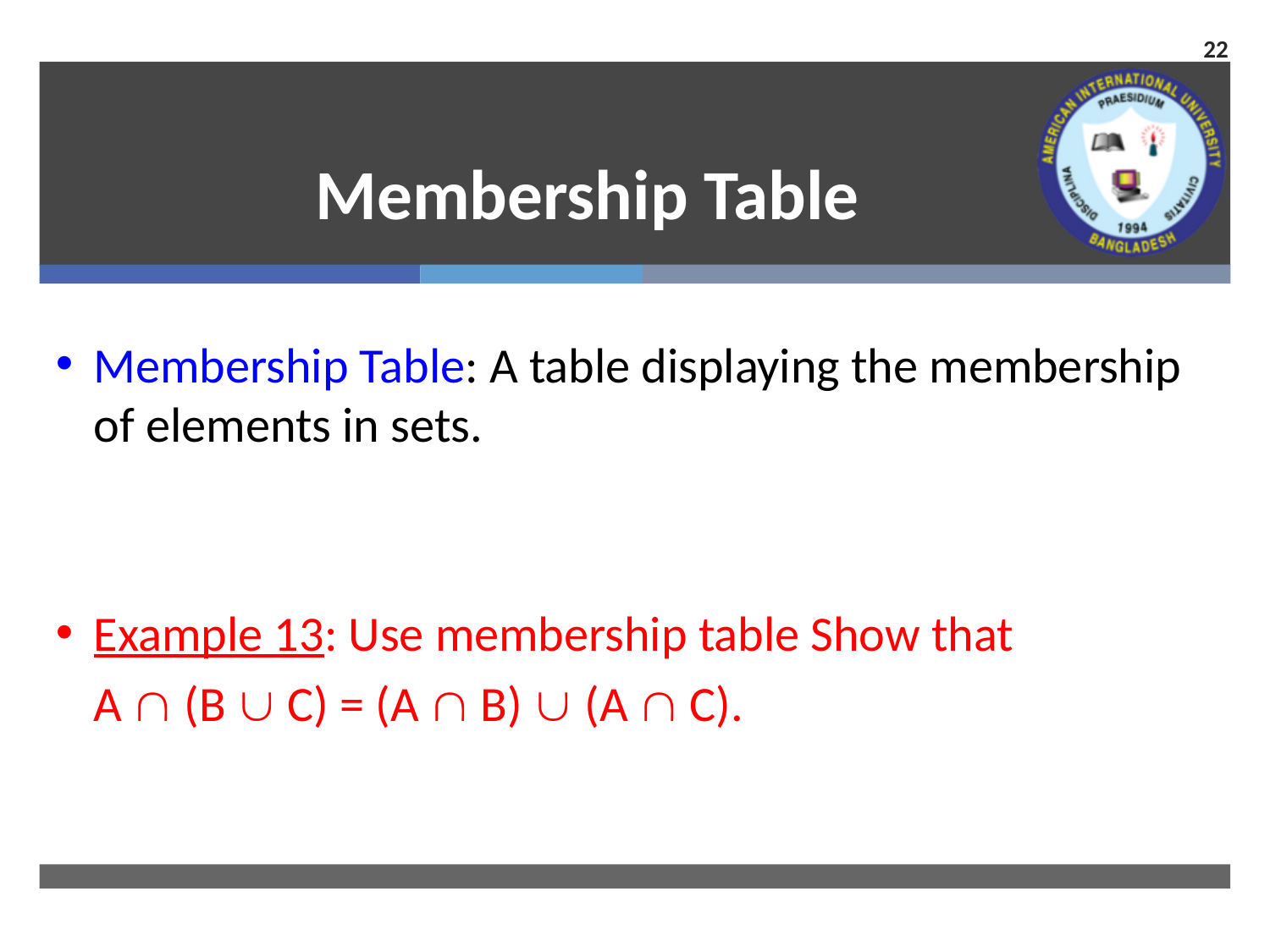

22
# Membership Table
Membership Table: A table displaying the membership of elements in sets.

Example 13: Use membership table Show that
	A ∩ (B ∪ C) = (A ∩ B) ∪ (A ∩ C).